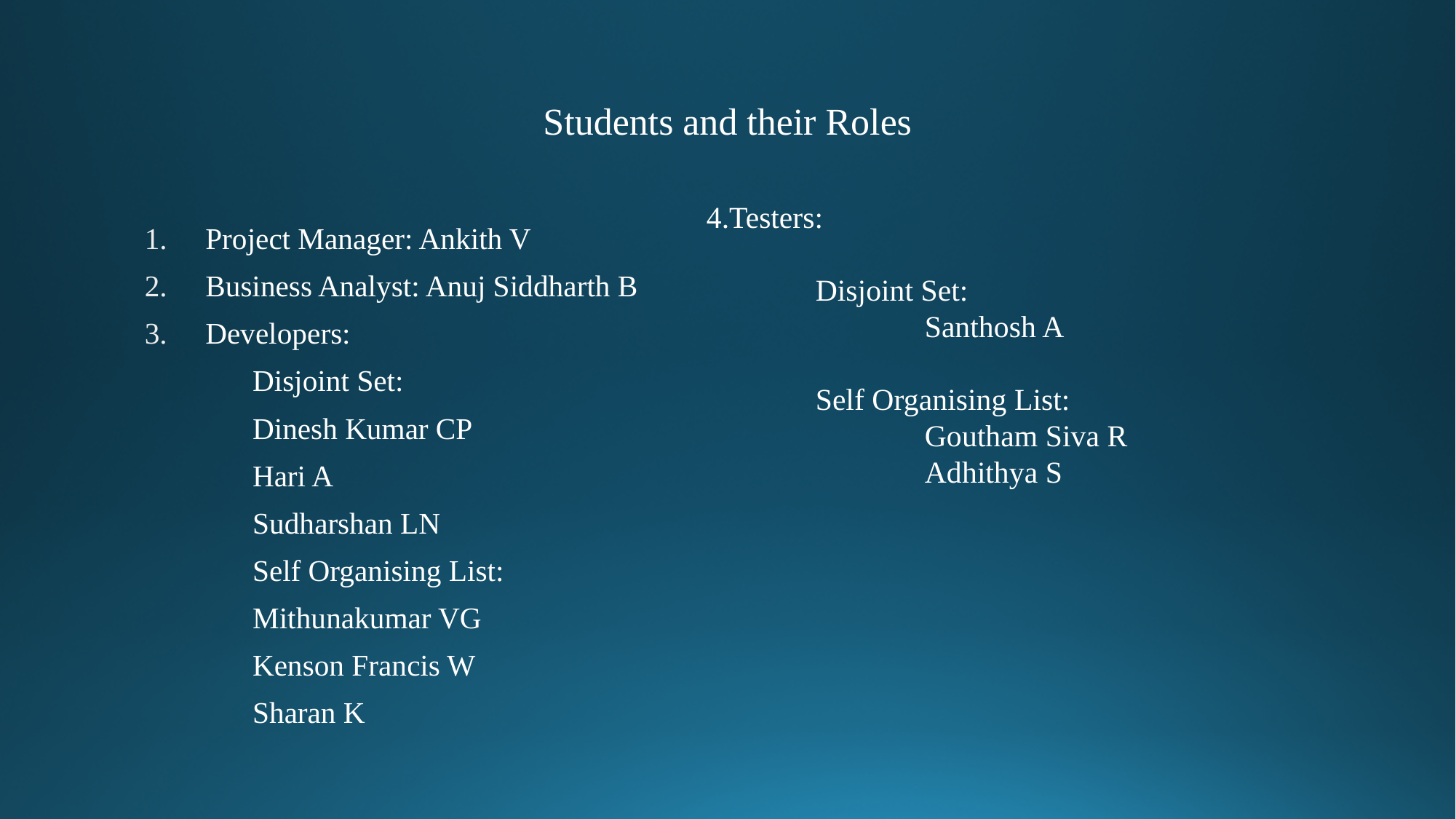

# Students and their Roles
4.Testers:

	Disjoint Set:
		Santhosh A

	Self Organising List:
		Goutham Siva R
		Adhithya S
Project Manager: Ankith V
Business Analyst: Anuj Siddharth B
Developers:
	Disjoint Set:
		Dinesh Kumar CP
		Hari A
		Sudharshan LN
	Self Organising List:
		Mithunakumar VG
		Kenson Francis W
		Sharan K